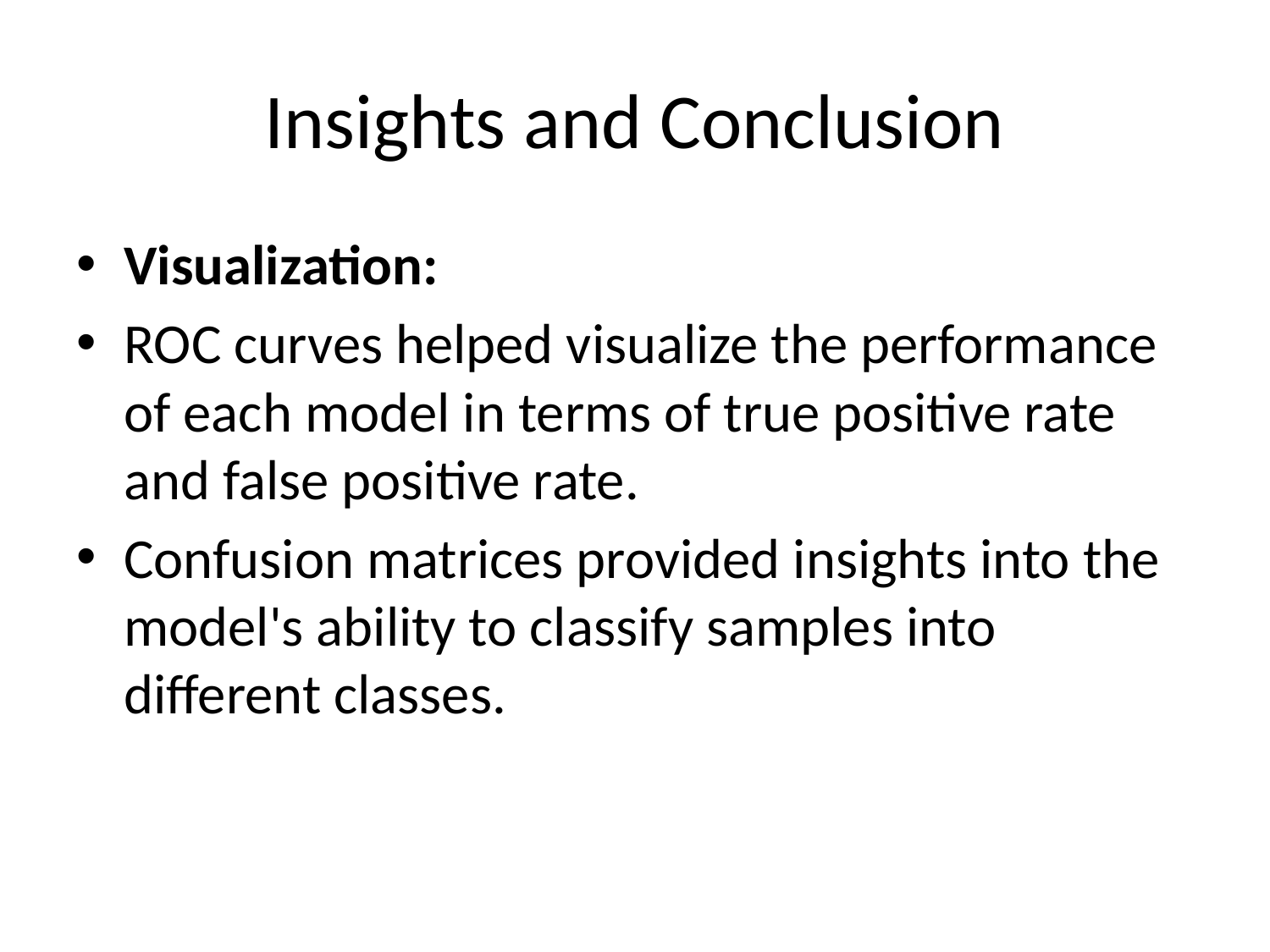

# Insights and Conclusion
Visualization:
ROC curves helped visualize the performance of each model in terms of true positive rate and false positive rate.
Confusion matrices provided insights into the model's ability to classify samples into different classes.